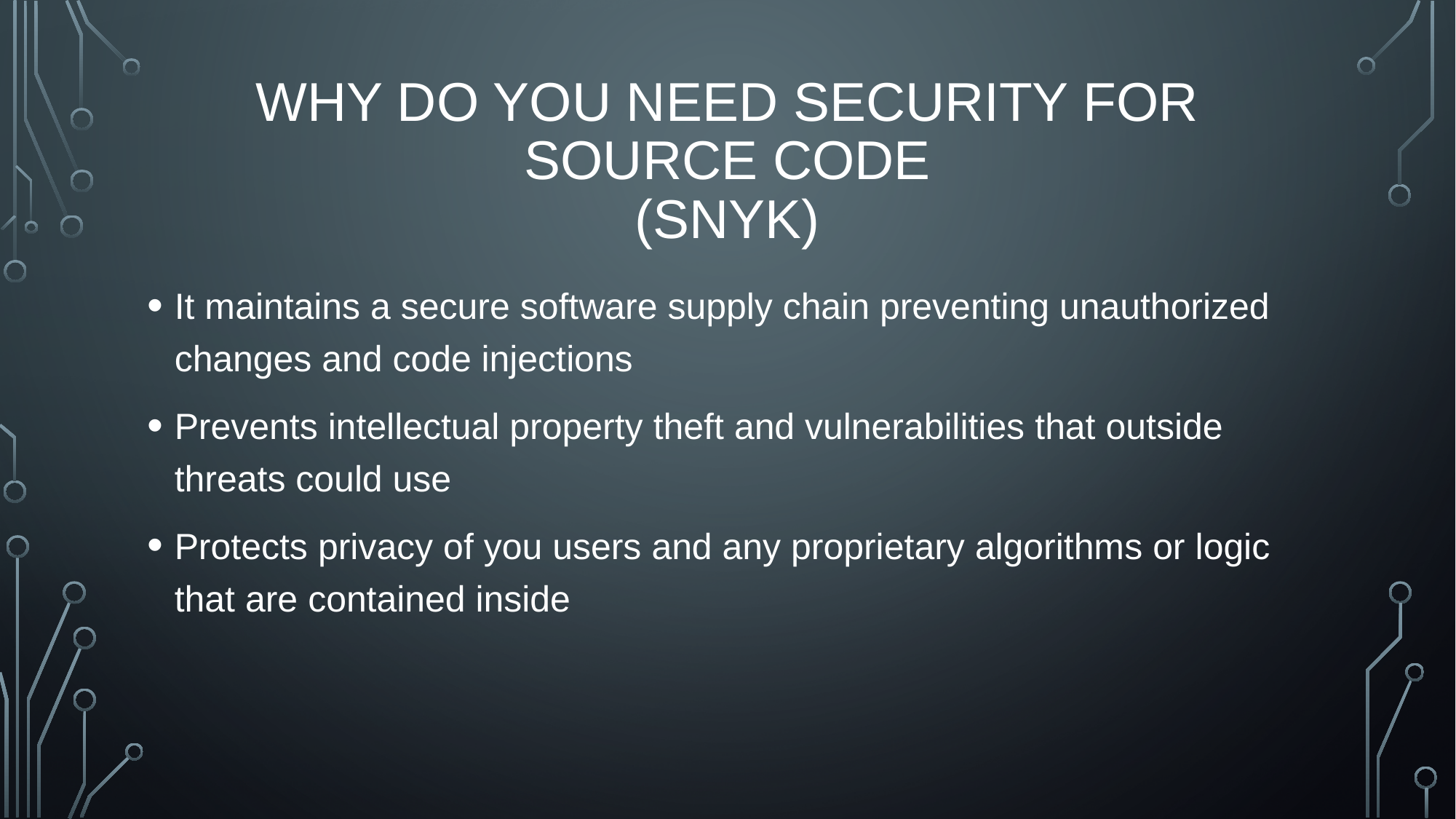

# Why do you need security for source code (snyk)
It maintains a secure software supply chain preventing unauthorized changes and code injections
Prevents intellectual property theft and vulnerabilities that outside threats could use
Protects privacy of you users and any proprietary algorithms or logic that are contained inside